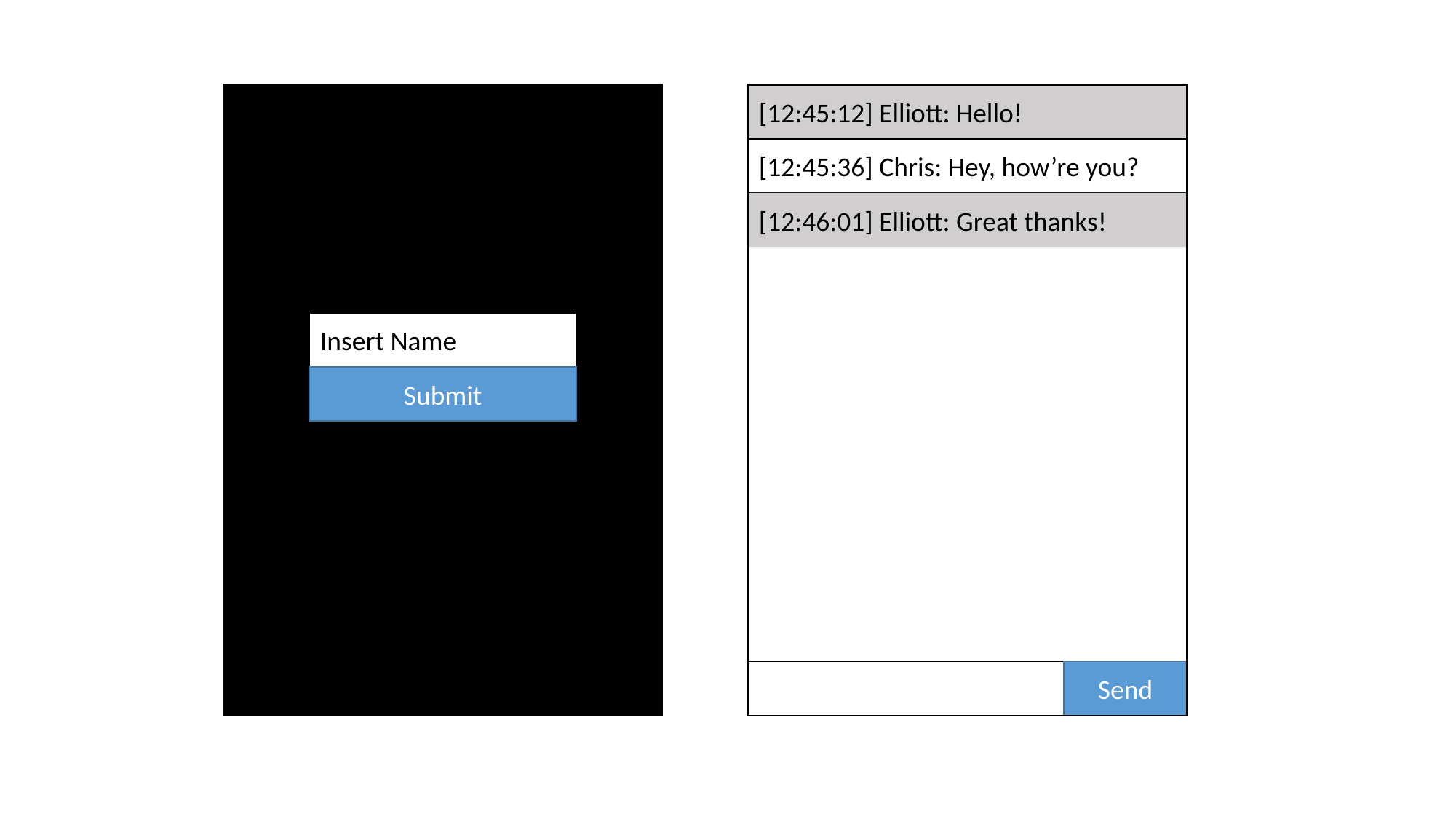

[12:45:12] Elliott: Hello!

[12:45:36] Chris: Hey, how’re you?
[12:46:01] Elliott: Great thanks!
Insert Name
Submit

Send